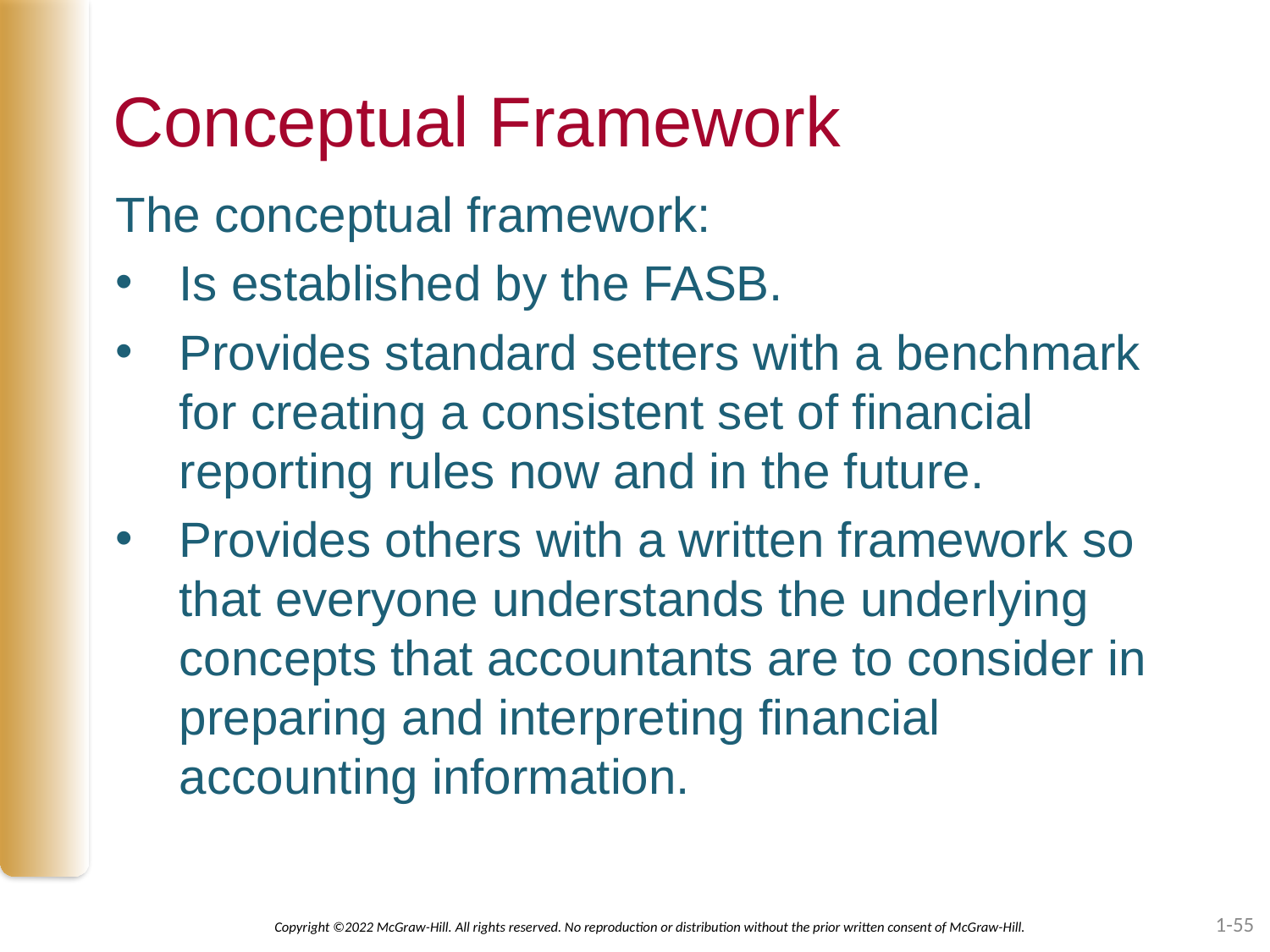

# Conceptual Framework
The conceptual framework:
Is established by the FASB.
Provides standard setters with a benchmark for creating a consistent set of financial reporting rules now and in the future.
Provides others with a written framework so that everyone understands the underlying concepts that accountants are to consider in preparing and interpreting financial accounting information.
1-55
Copyright ©2022 McGraw-Hill. All rights reserved. No reproduction or distribution without the prior written consent of McGraw-Hill.